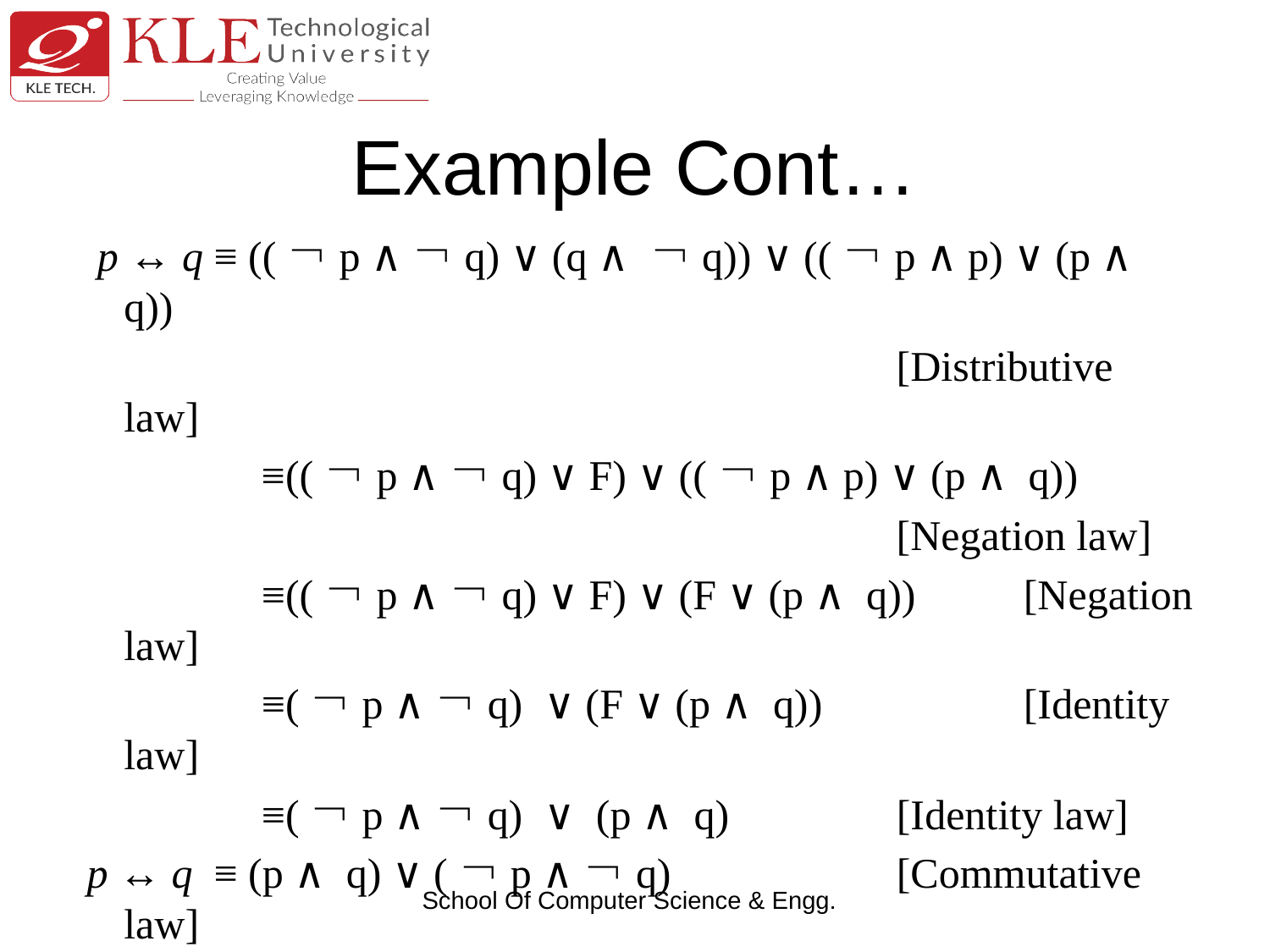

# Example Cont…
  p ↔ q ≡ ((￢p ∧￢q) ∨ (q ∧ ￢q)) ∨ ((￢p ∧ p) ∨ (p ∧  q))
							 [Distributive law]
	 	 ≡((￢p ∧￢q) ∨ F) ∨ ((￢p ∧ p) ∨ (p ∧  q))
							 [Negation law]
		 ≡((￢p ∧￢q) ∨ F) ∨ (F ∨ (p ∧  q))	 [Negation law]
		 ≡(￢p ∧￢q)  ∨ (F ∨ (p ∧  q))		 [Identity law]
		 ≡(￢p ∧￢q)  ∨  (p ∧  q)		 [Identity law]
 p ↔ q  ≡ (p ∧  q) ∨ (￢p ∧￢q) 		 [Commutative law]